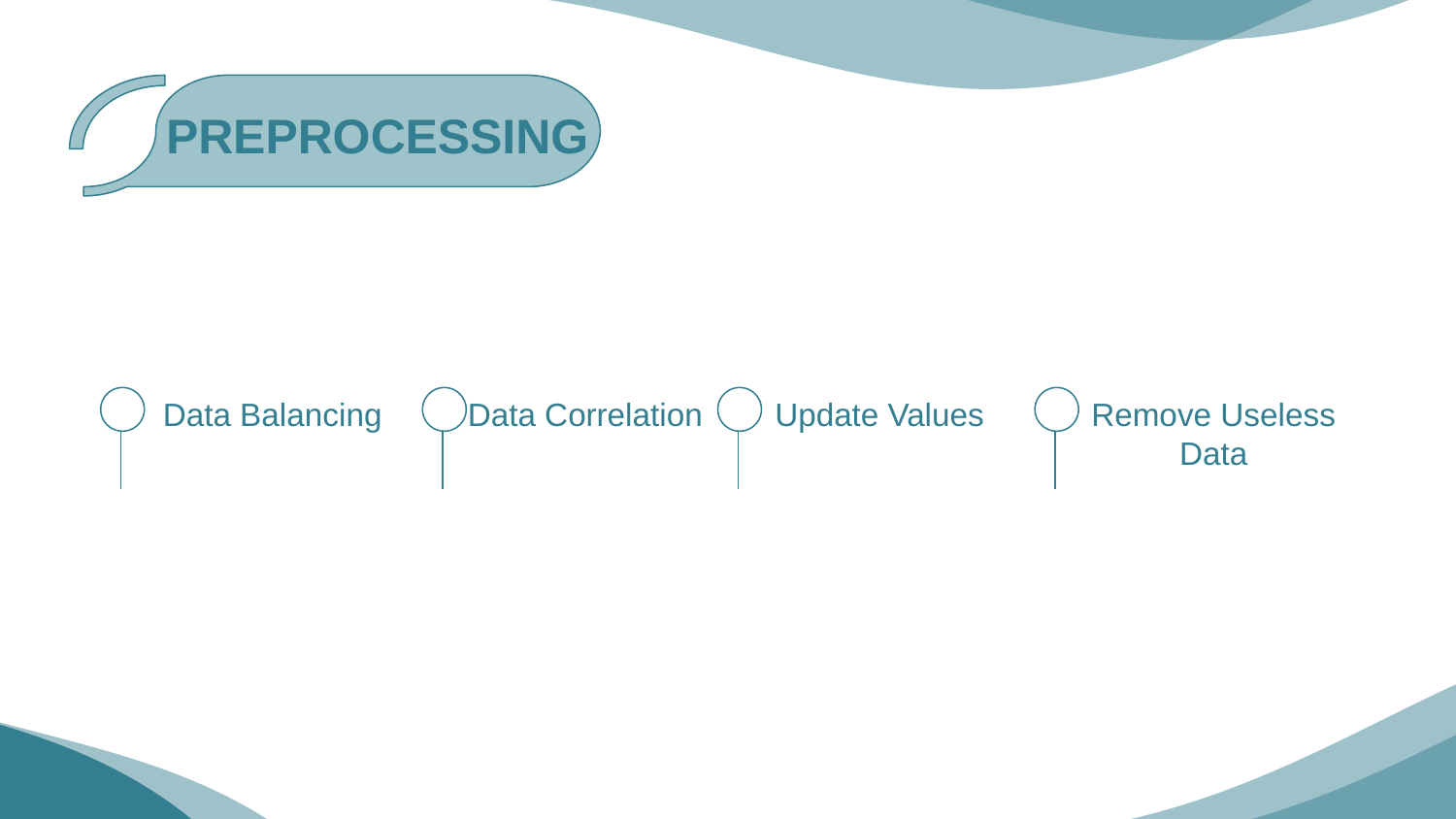

# PREPROCESSING
Data Balancing
Update Values
Remove Useless Data
Data Correlation